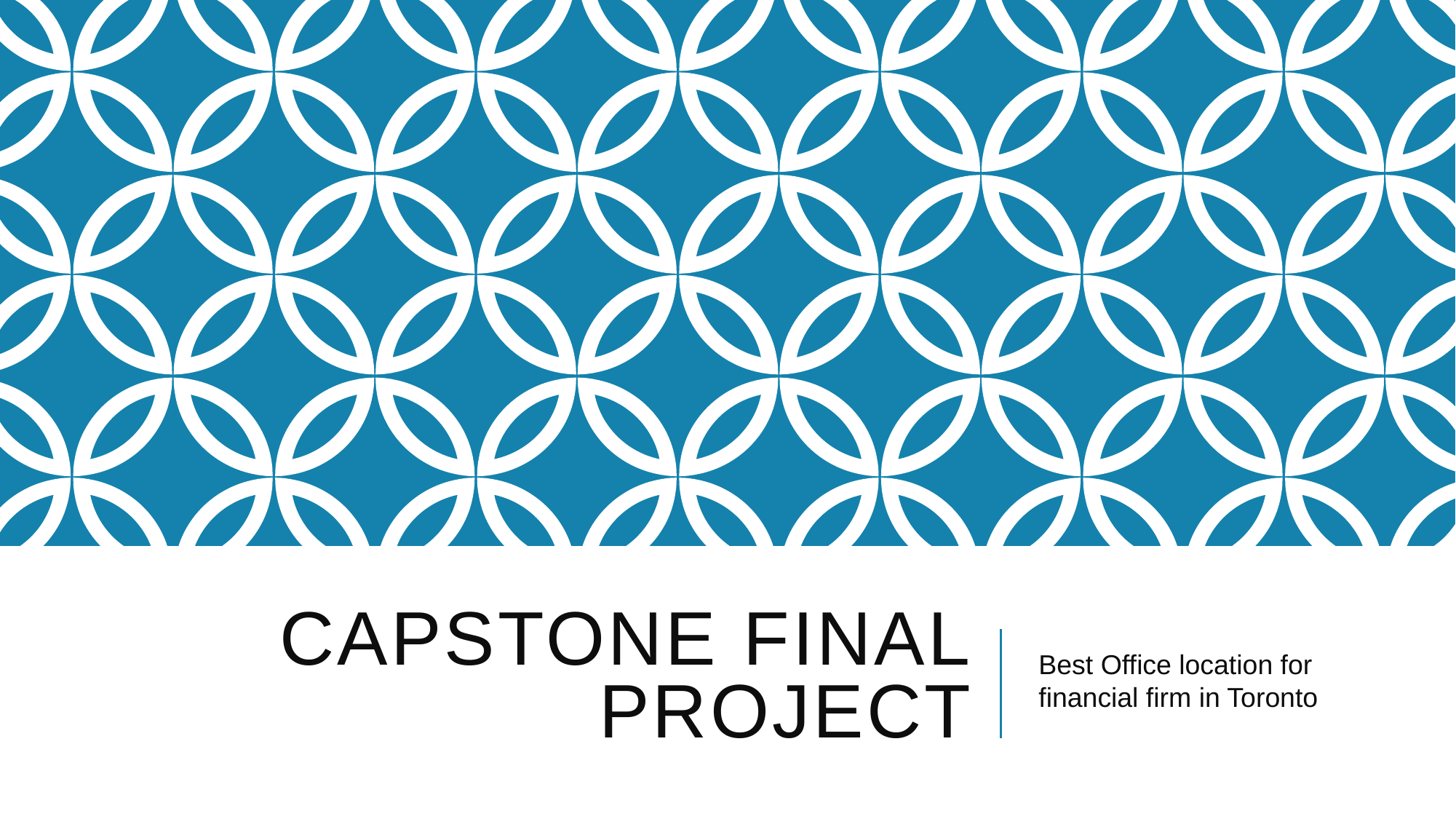

# CapSTONE Final Project
Best Office location for financial firm in Toronto